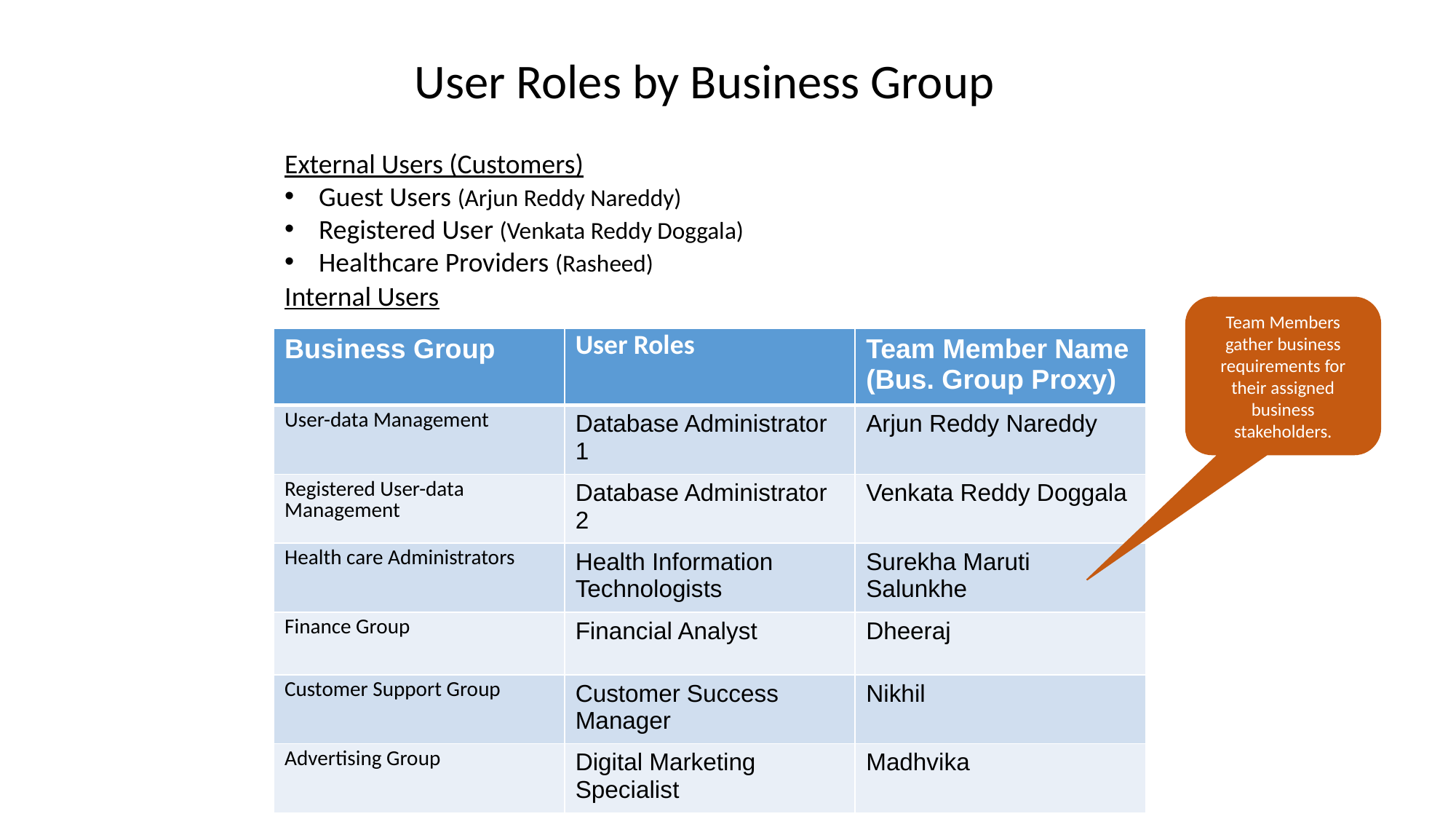

User Roles by Business Group
External Users (Customers)
Guest Users (Arjun Reddy Nareddy)
Registered User (Venkata Reddy Doggala)
Healthcare Providers (Rasheed)
Internal Users
Team Members gather business requirements for their assigned business stakeholders.
| Business Group | User Roles | Team Member Name (Bus. Group Proxy) |
| --- | --- | --- |
| User-data Management | Database Administrator 1 | Arjun Reddy Nareddy |
| Registered User-data Management | Database Administrator 2 | Venkata Reddy Doggala |
| Health care Administrators | Health Information Technologists | Surekha Maruti Salunkhe |
| Finance Group | Financial Analyst | Dheeraj |
| Customer Support Group | Customer Success Manager | Nikhil |
| Advertising Group | Digital Marketing Specialist | Madhvika |